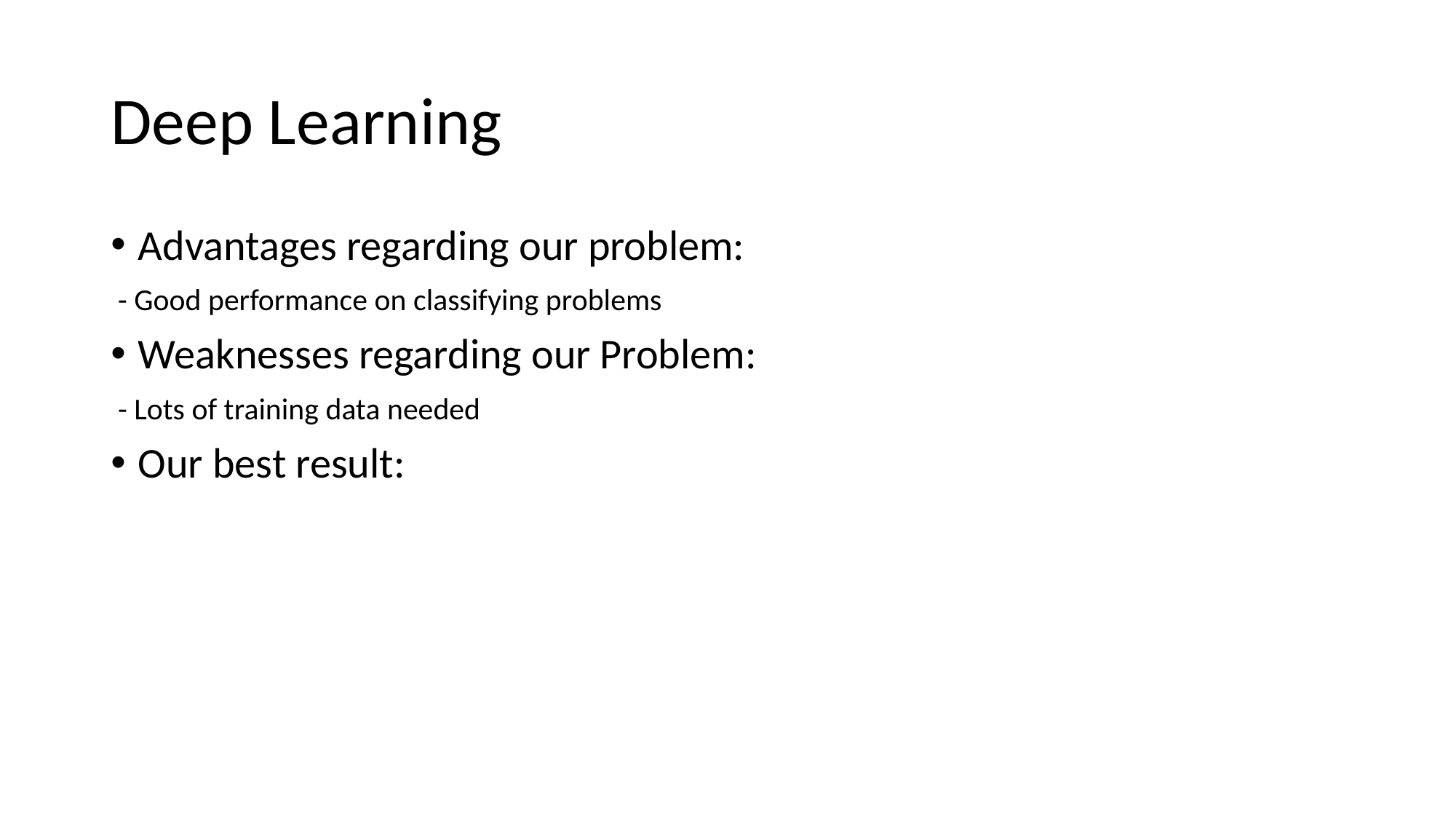

# Deep Learning
Advantages regarding our problem:
 - Good performance on classifying problems
Weaknesses regarding our Problem:
 - Lots of training data needed
Our best result: